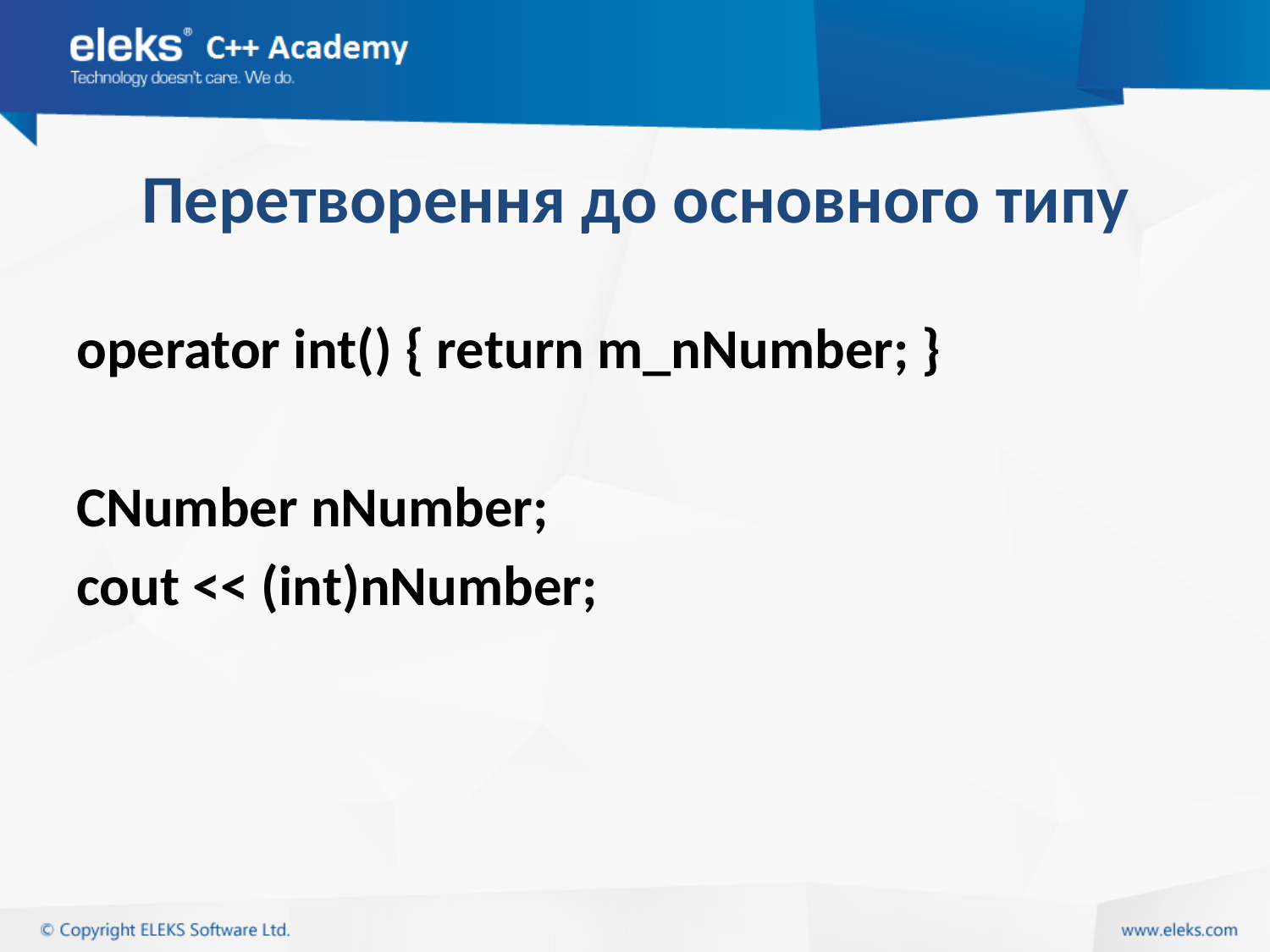

# Перетворення до основного типу
operator int() { return m_nNumber; }

CNumber nNumber;
cout << (int)nNumber;